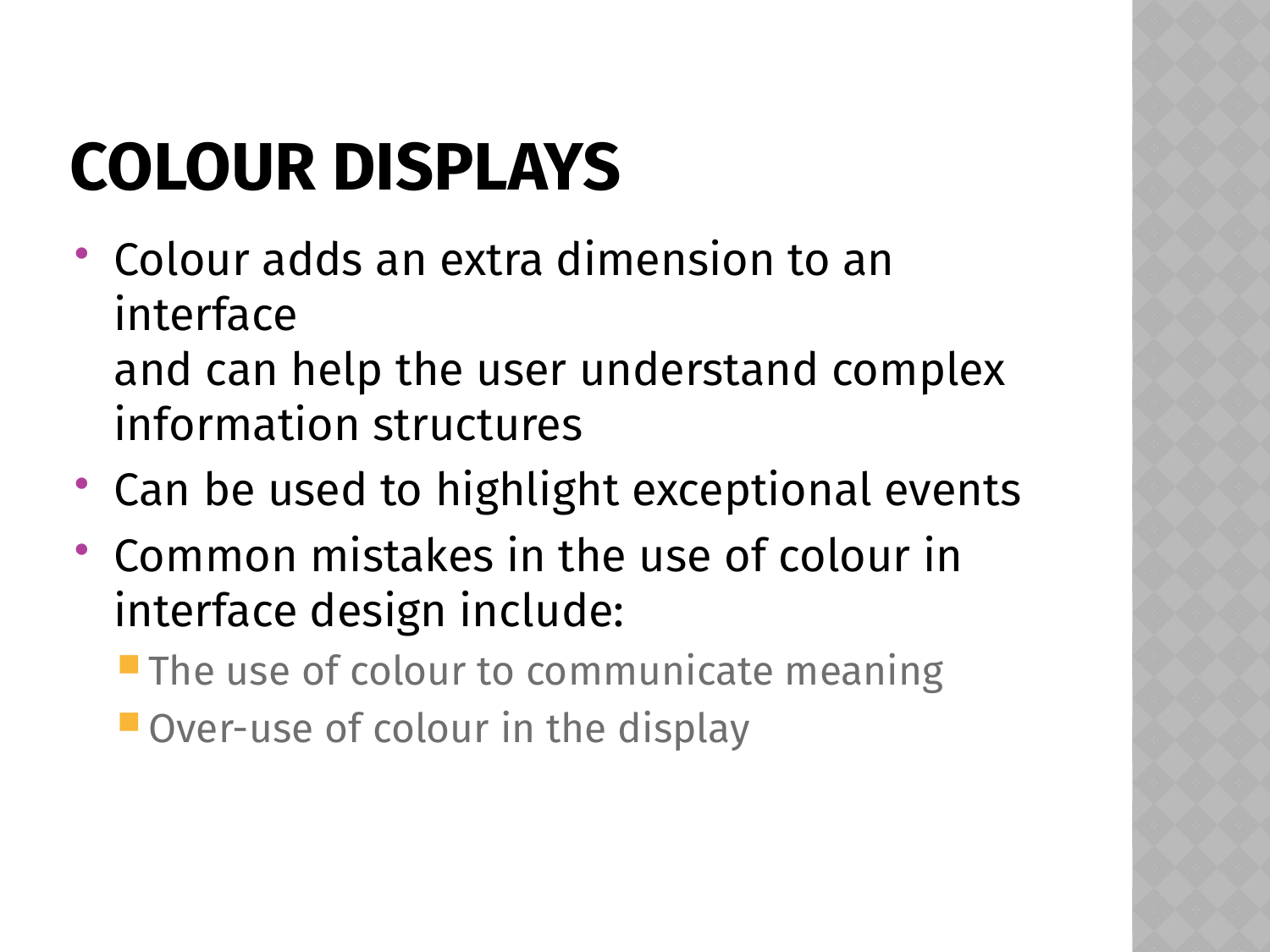

# Colour displays
Colour adds an extra dimension to an interface
and can help the user understand complex
information structures
Can be used to highlight exceptional events
Common mistakes in the use of colour in
interface design include:
The use of colour to communicate meaning
Over-use of colour in the display